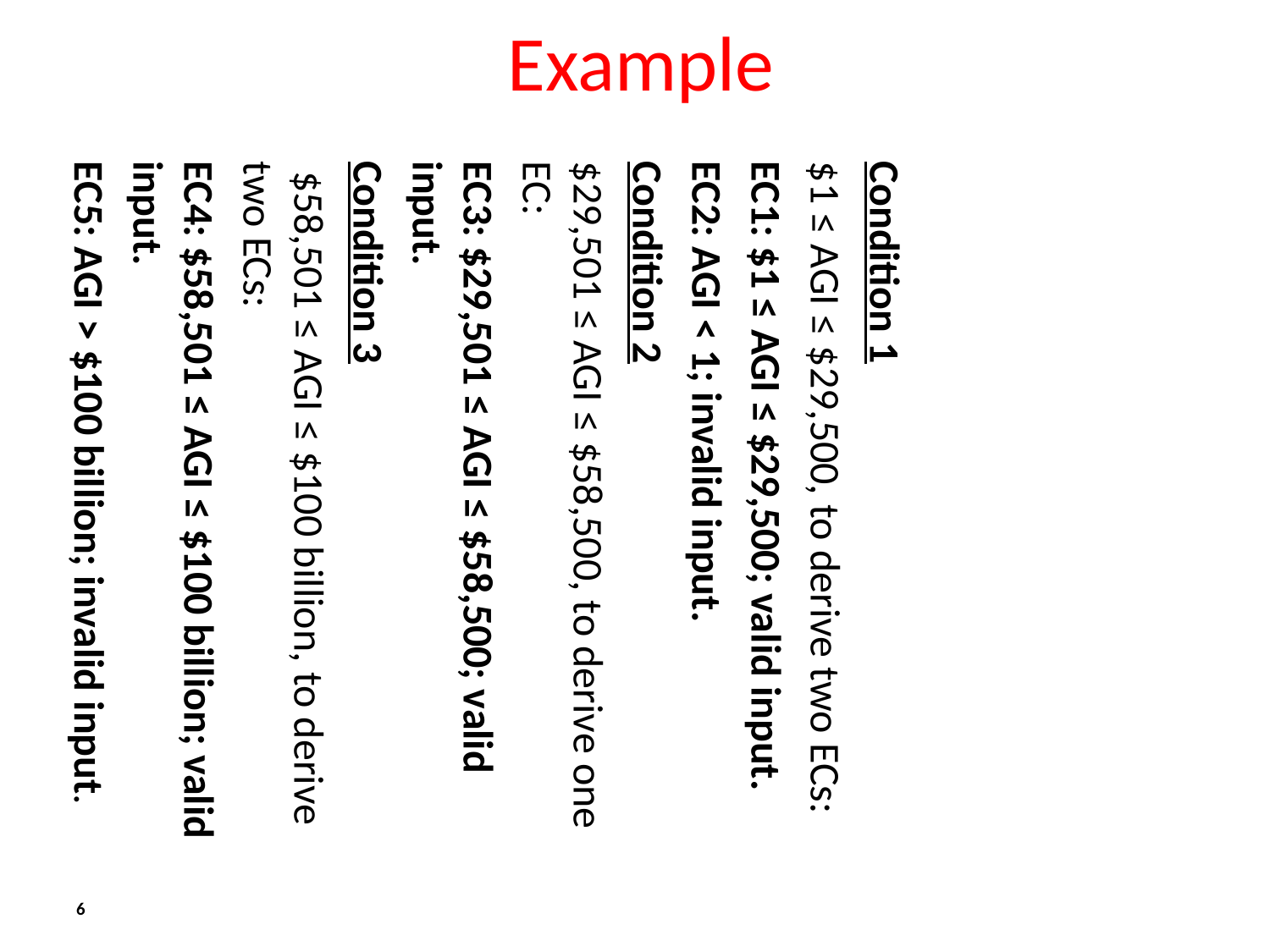

Example
Condition 1
$1 ≤ AGI ≤ $29,500, to derive two ECs:
EC1: $1 ≤ AGI ≤ $29,500; valid input.
EC2: AGI < 1; invalid input.
Condition 2
$29,501 ≤ AGI ≤ $58,500, to derive one EC:
EC3: $29,501 ≤ AGI ≤ $58,500; valid input.
Condition 3
 $58,501 ≤ AGI ≤ $100 billion, to derive two ECs:
EC4: $58,501 ≤ AGI ≤ $100 billion; valid input.
EC5: AGI > $100 billion; invalid input.
6